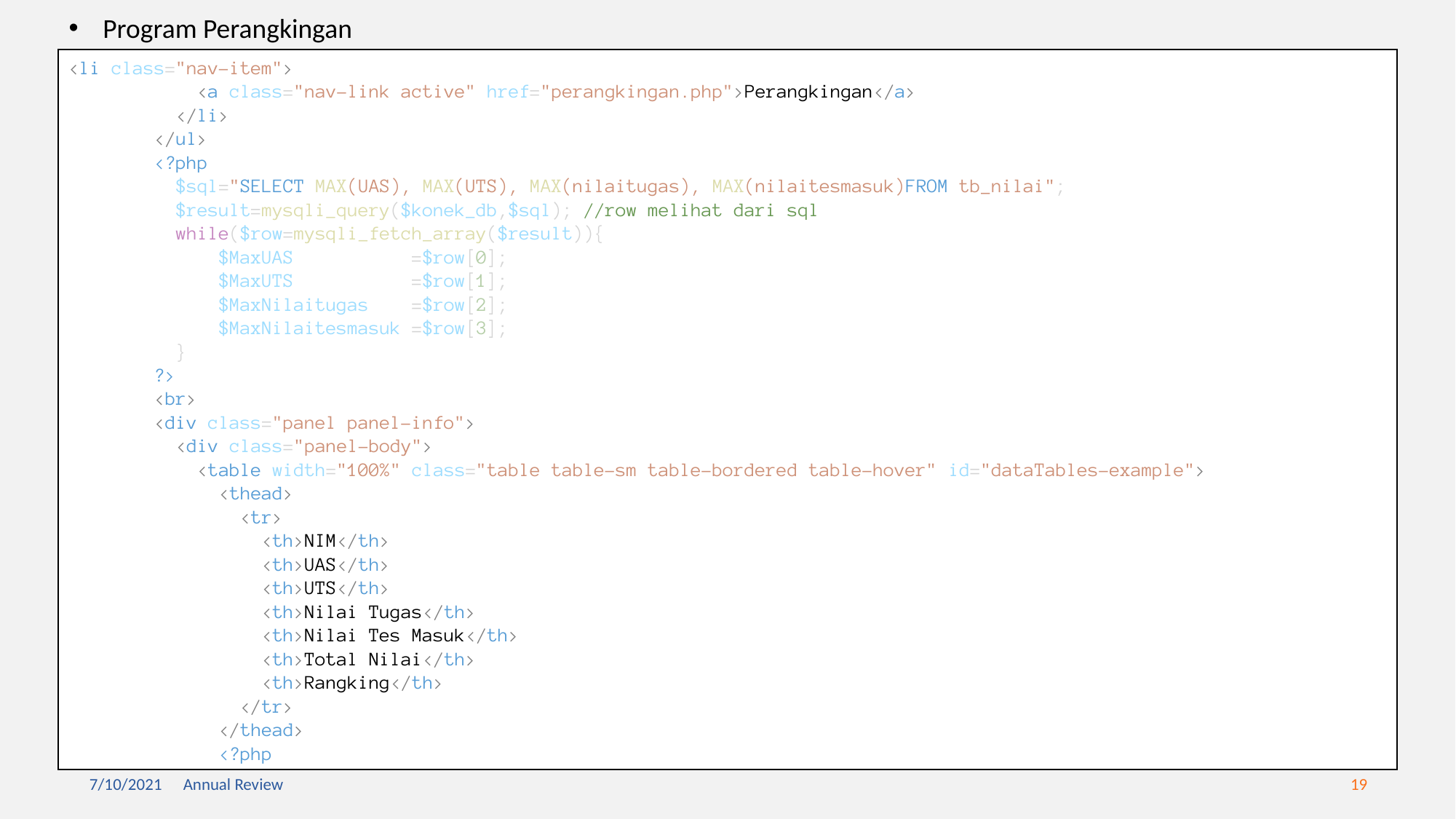

Program Perangkingan

<li class="nav-item">
            <a class="nav-link active" href="perangkingan.php">Perangkingan</a>
          </li>
        </ul>
        <?php
          $sql="SELECT MAX(UAS), MAX(UTS), MAX(nilaitugas), MAX(nilaitesmasuk)FROM tb_nilai";
          $result=mysqli_query($konek_db,$sql); //row melihat dari sql
          while($row=mysqli_fetch_array($result)){
              $MaxUAS           =$row[0];
              $MaxUTS           =$row[1];
              $MaxNilaitugas    =$row[2];
              $MaxNilaitesmasuk =$row[3];
          }
        ?>
        <br>
        <div class="panel panel-info">
          <div class="panel-body">
            <table width="100%" class="table table-sm table-bordered table-hover" id="dataTables-example">
              <thead>
                <tr>
                  <th>NIM</th>
                  <th>UAS</th>
                  <th>UTS</th>
                  <th>Nilai Tugas</th>
                  <th>Nilai Tes Masuk</th>
                  <th>Total Nilai</th>
                  <th>Rangking</th>
                </tr>
              </thead>
              <?php